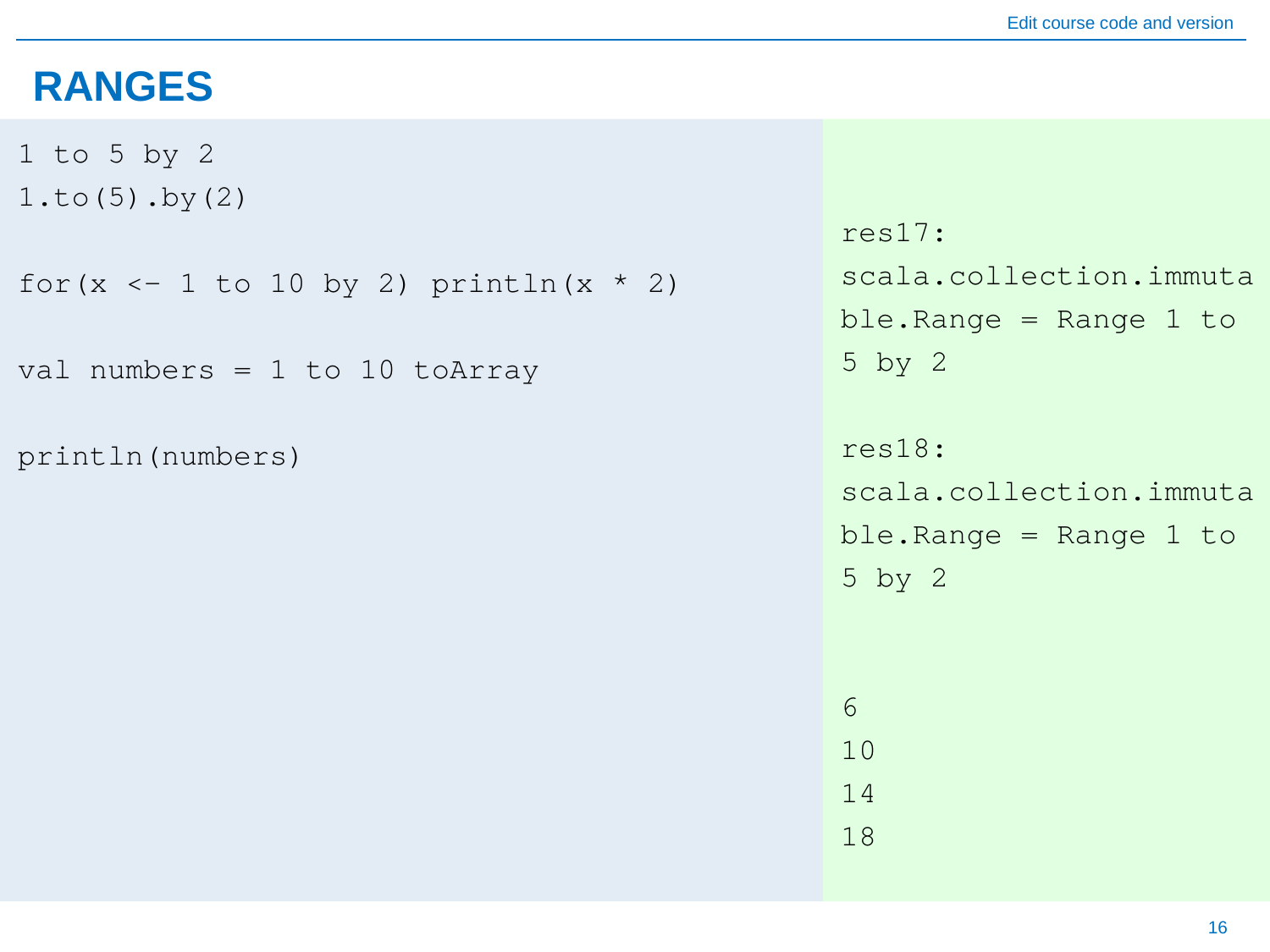

# RANGES
res17: scala.collection.immutable.Range = Range 1 to 5 by 2

res18: scala.collection.immutable.Range = Range 1 to 5 by 2

6
10
14
18

1 to 5 by 2
1.to(5).by(2)
for(x <- 1 to 10 by 2) println(x * 2)
val numbers = 1 to 10 toArray
println(numbers)